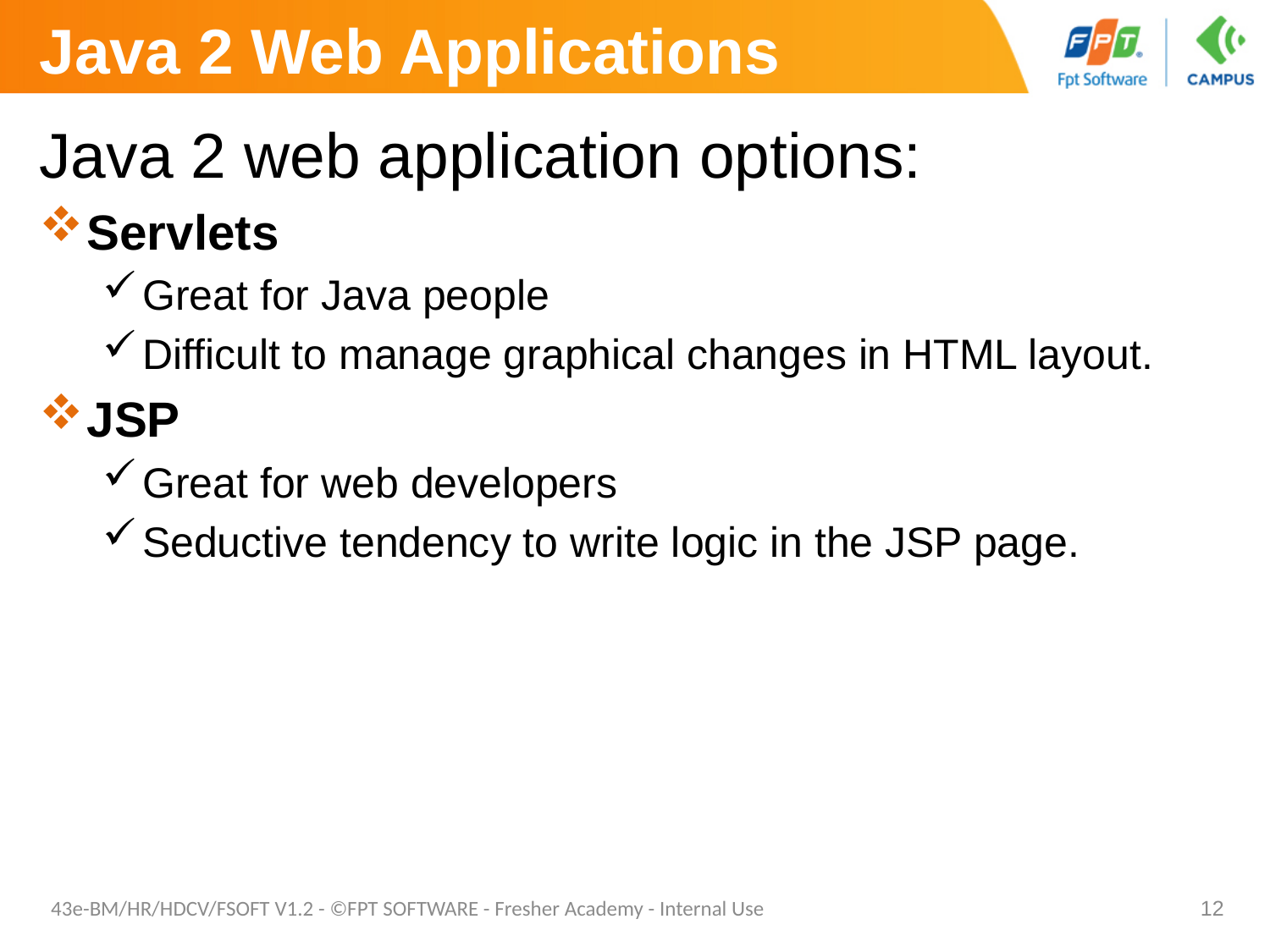

# Java 2 Web Applications
Java 2 web application options:
Servlets
Great for Java people
Difficult to manage graphical changes in HTML layout.
JSP
Great for web developers
Seductive tendency to write logic in the JSP page.

43e-BM/HR/HDCV/FSOFT V1.2 - ©FPT SOFTWARE - Fresher Academy - Internal Use
12